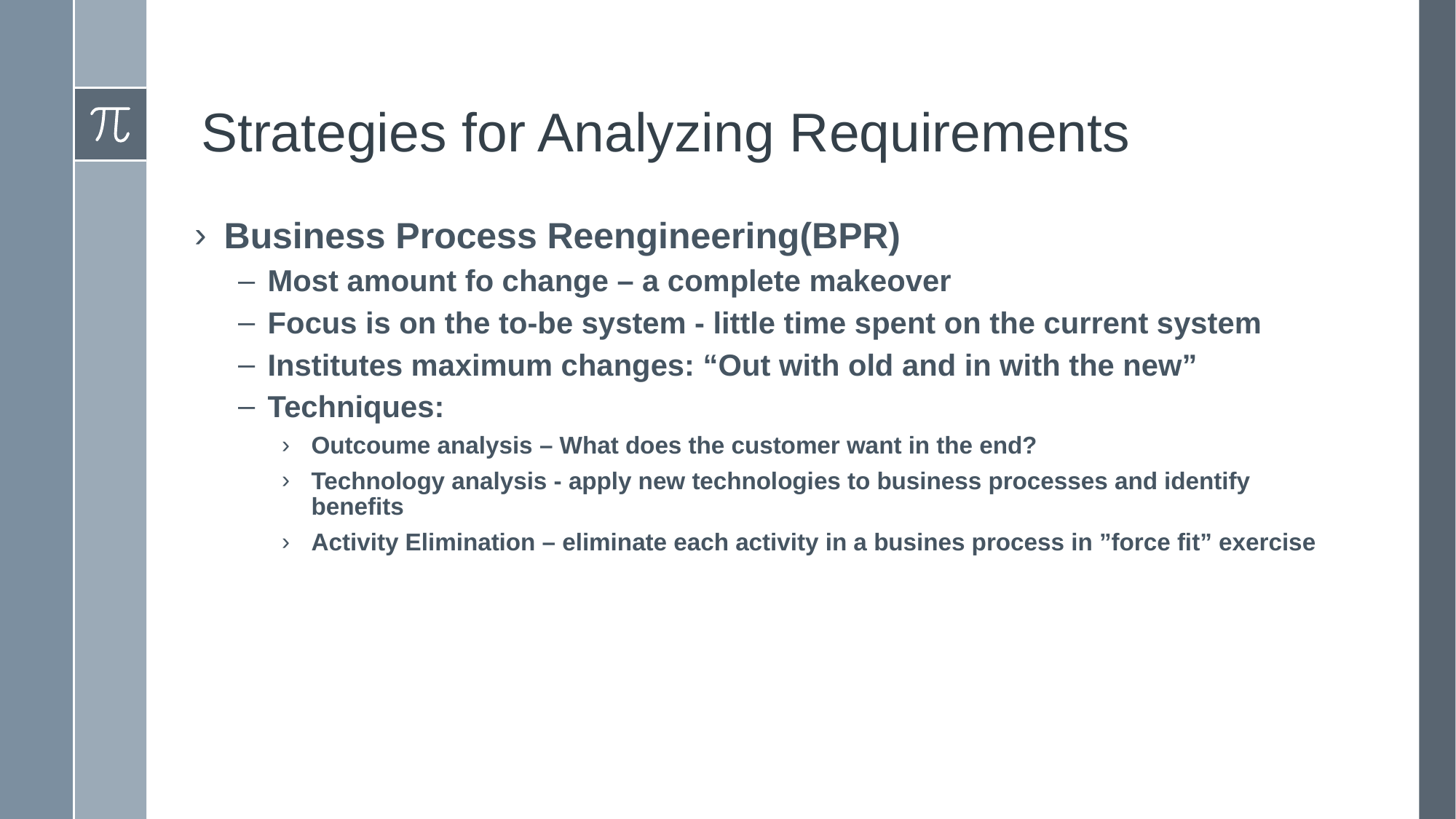

# Strategies for Analyzing Requirements
Business Process Reengineering(BPR)
Most amount fo change – a complete makeover
Focus is on the to-be system - little time spent on the current system
Institutes maximum changes: “Out with old and in with the new”
Techniques:
Outcoume analysis – What does the customer want in the end?
Technology analysis - apply new technologies to business processes and identify benefits
Activity Elimination – eliminate each activity in a busines process in ”force fit” exercise